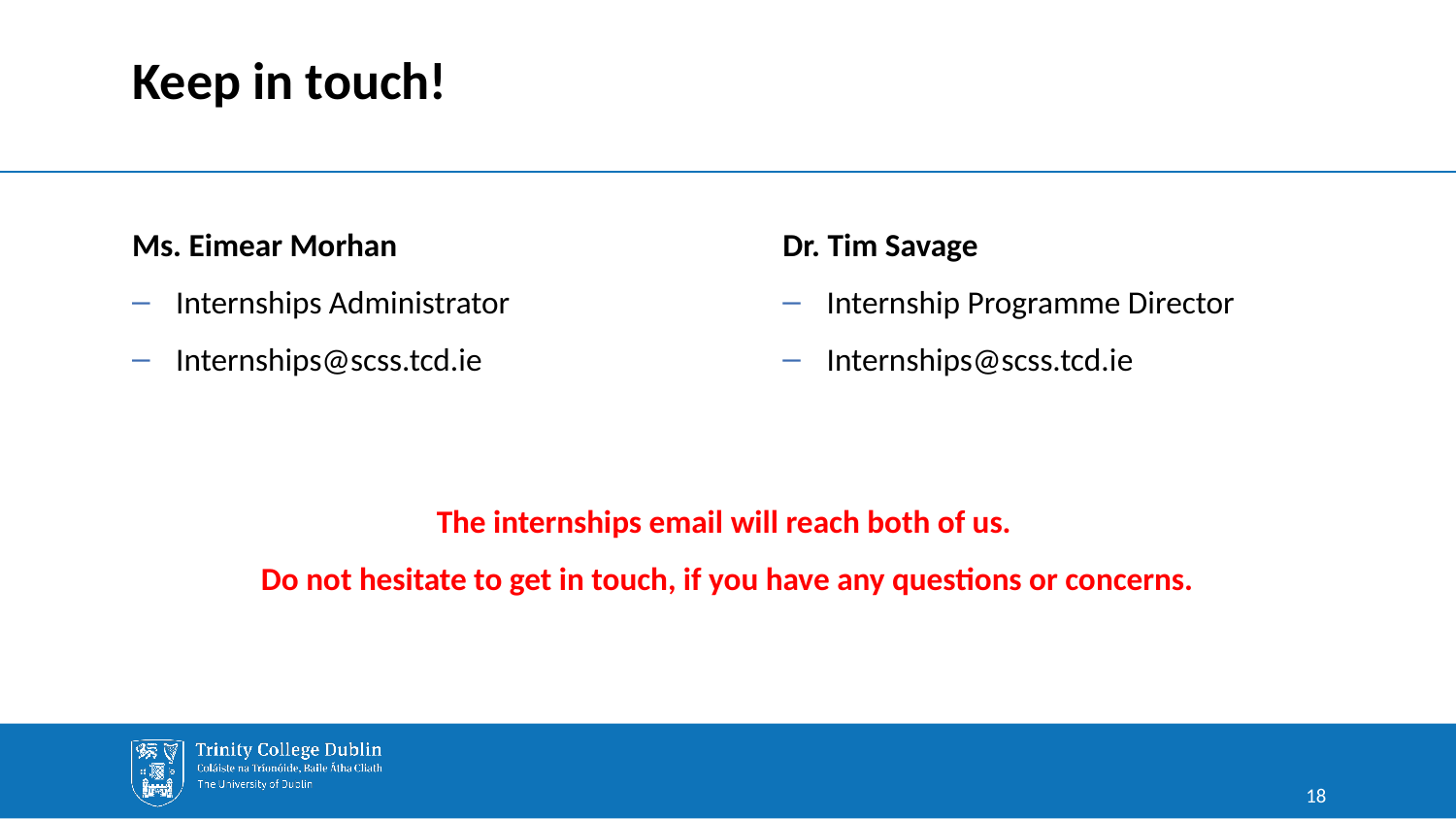

# Keep in touch!

Ms. Eimear Morhan
Internships Administrator
Internships@scss.tcd.ie

Dr. Tim Savage
Internship Programme Director
Internships@scss.tcd.ie
The internships email will reach both of us.
Do not hesitate to get in touch, if you have any questions or concerns.

18